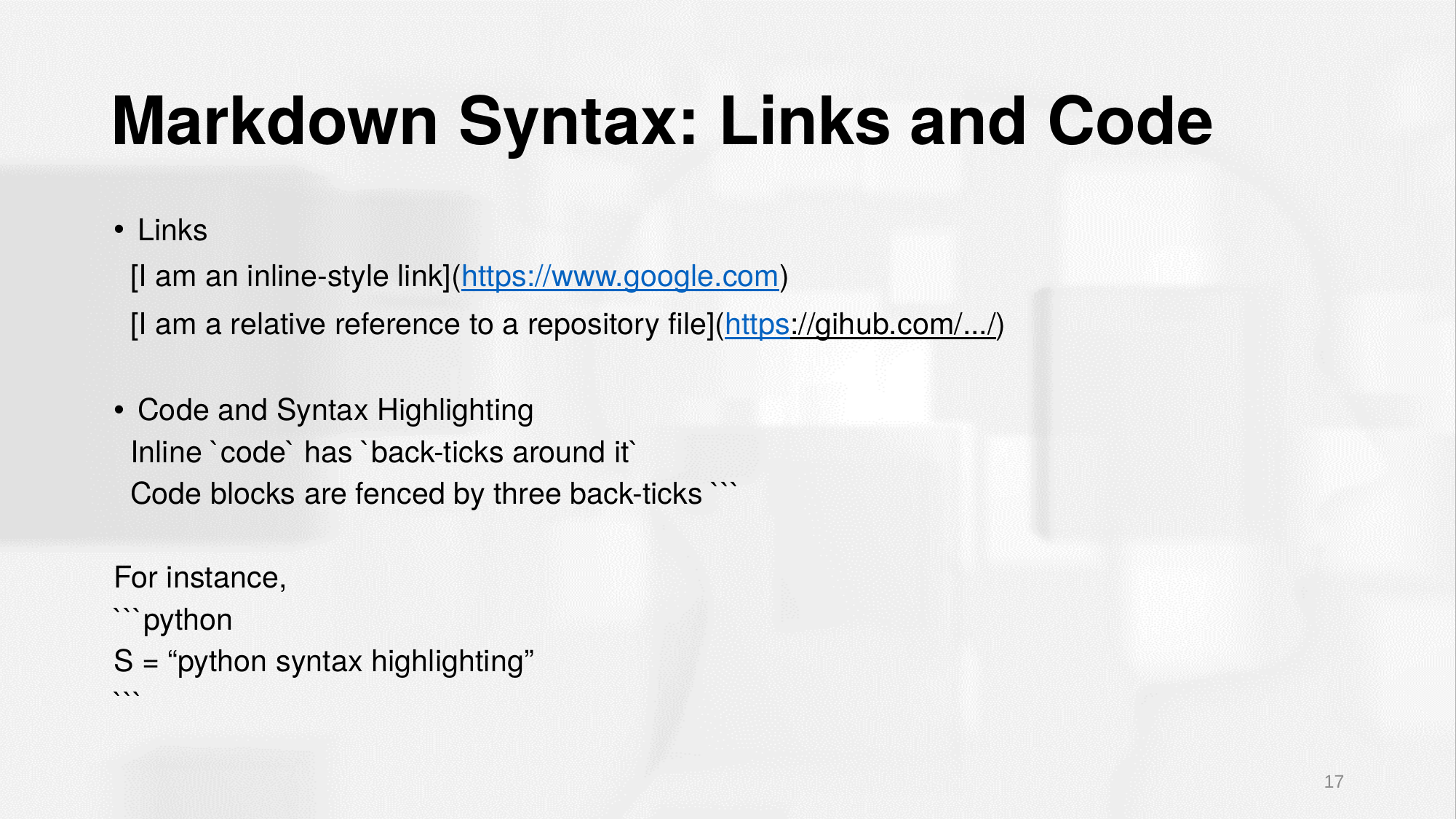

# Markdown Syntax: Links and Code
Links
  [I am an inline-style link](https://www.google.com)
  [I am a relative reference to a repository file](https://gihub.com/.../)

Code and Syntax Highlighting
  Inline `code` has `back-ticks around it`
  Code blocks are fenced by three back-ticks ```

For instance,
```python
S = “python syntax highlighting”
```
17